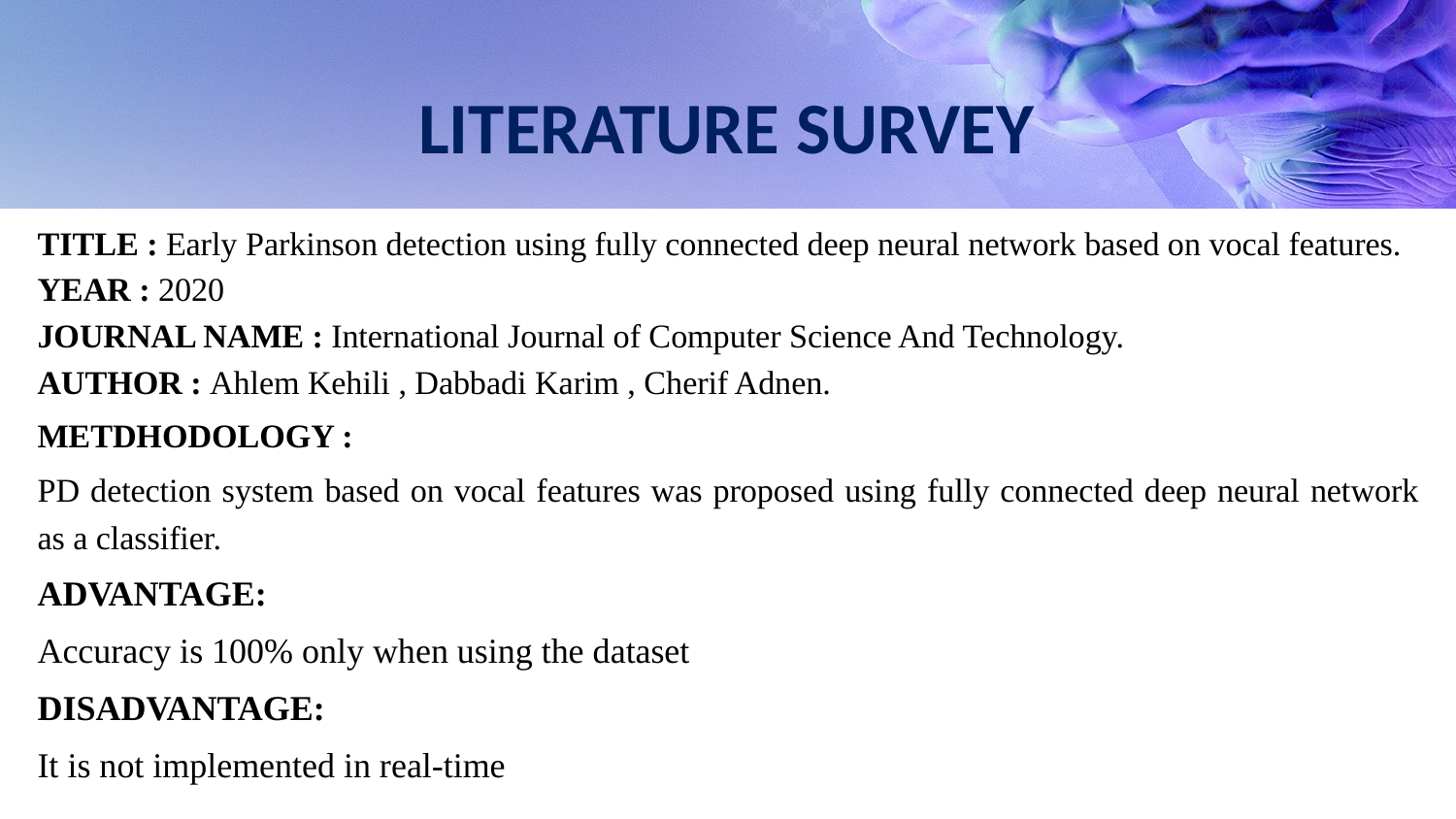

# LITERATURE SURVEY
TITLE : Early Parkinson detection using fully connected deep neural network based on vocal features.
YEAR : 2020
JOURNAL NAME : International Journal of Computer Science And Technology.
AUTHOR : Ahlem Kehili , Dabbadi Karim , Cherif Adnen.
METDHODOLOGY :
PD detection system based on vocal features was proposed using fully connected deep neural network as a classifier.
ADVANTAGE:
Accuracy is 100% only when using the dataset
DISADVANTAGE:
It is not implemented in real-time